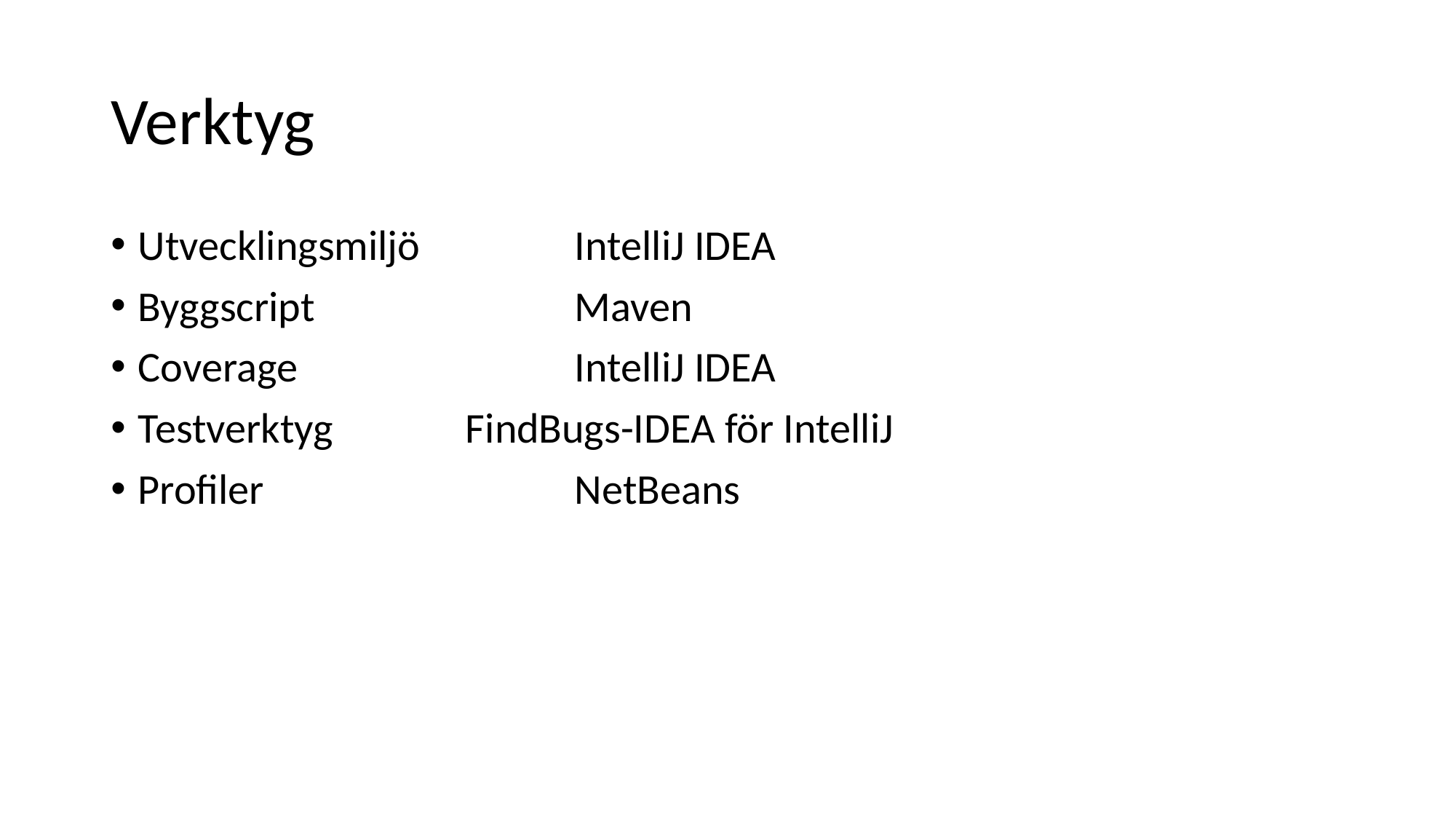

# Verktyg
Utvecklingsmiljö 		IntelliJ IDEA
Byggscript 			Maven
Coverage			IntelliJ IDEA
Testverktyg 		FindBugs-IDEA för IntelliJ
Profiler 			NetBeans